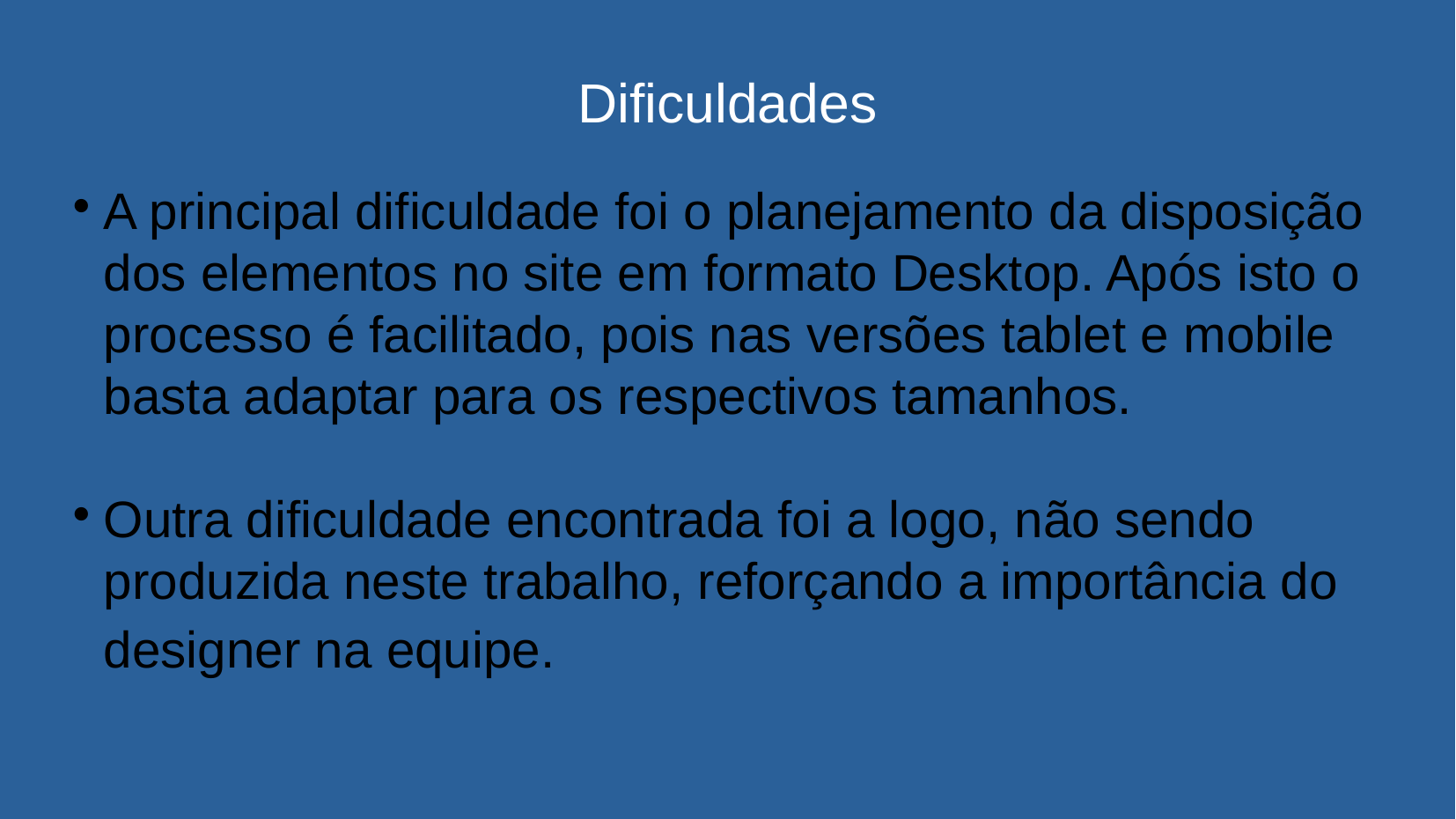

Dificuldades
A principal dificuldade foi o planejamento da disposição dos elementos no site em formato Desktop. Após isto o processo é facilitado, pois nas versões tablet e mobile basta adaptar para os respectivos tamanhos.

Outra dificuldade encontrada foi a logo, não sendo produzida neste trabalho, reforçando a importância do designer na equipe.